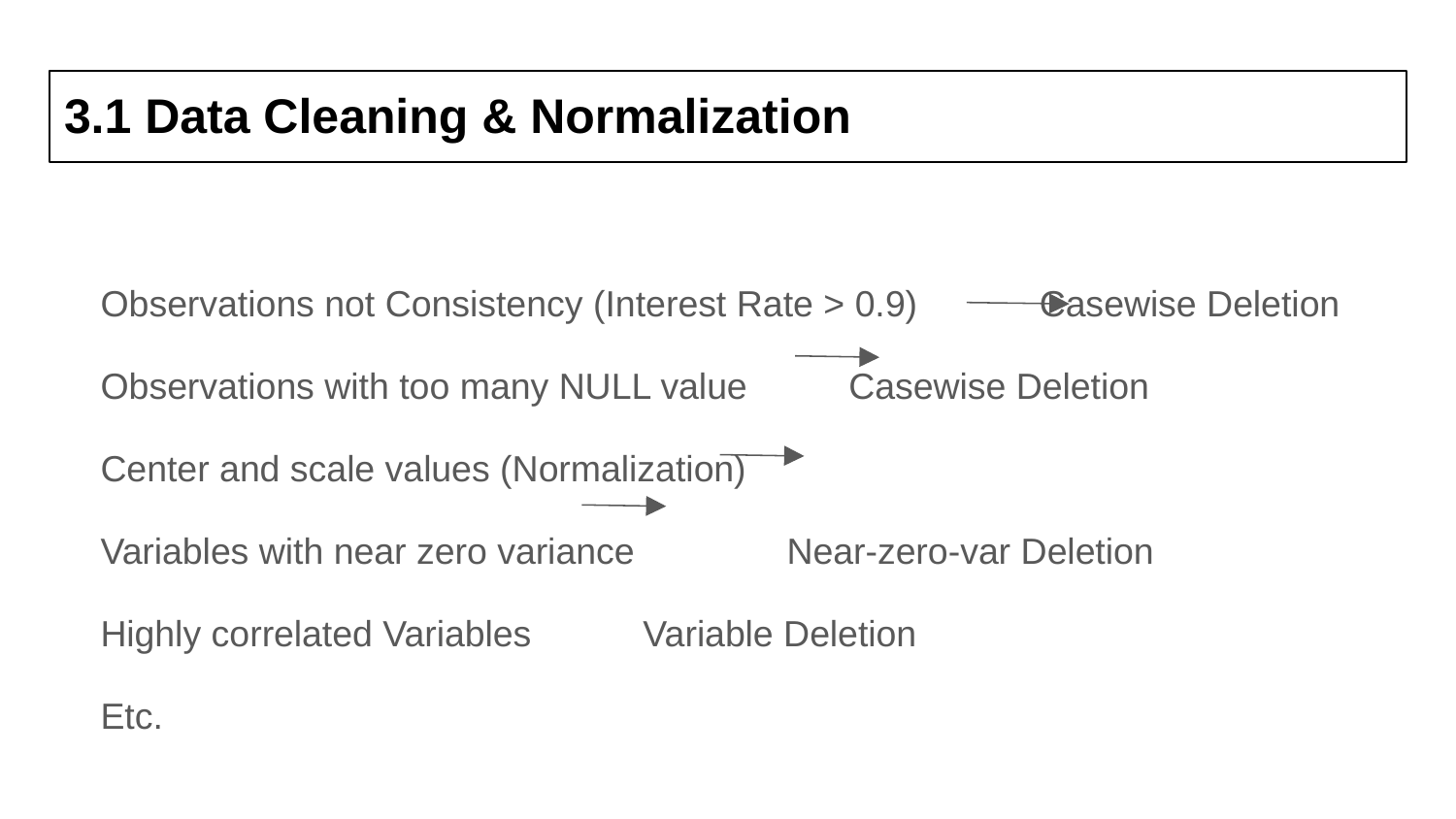

# 3.1 Data Cleaning & Normalization

Observations not Consistency (Interest Rate > 0.9)            Casewise Deletion
Observations with too many NULL value          Casewise Deletion
Center and scale values (Normalization)
Variables with near zero variance               Near-zero-var Deletion
Highly correlated Variables           Variable Deletion
Etc.